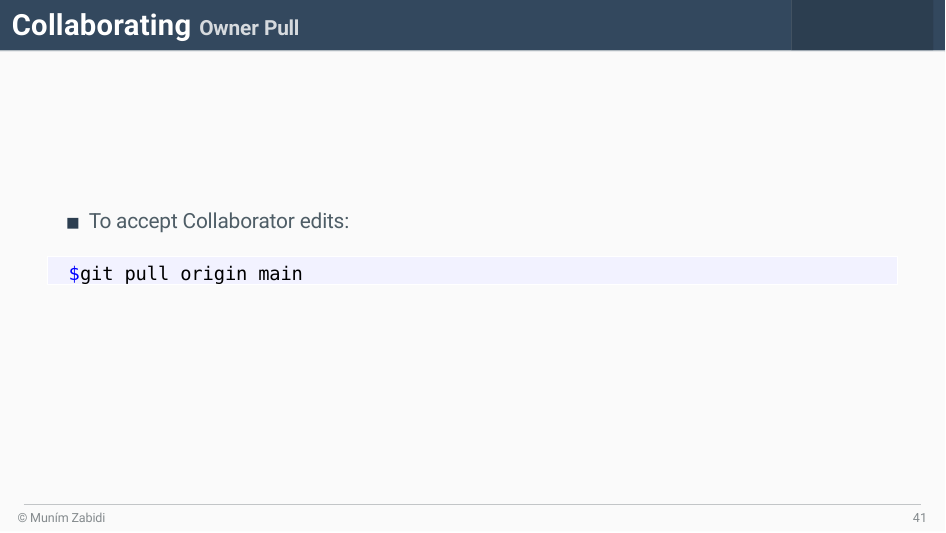

Collaborating Owner Pull
To accept Collaborator edits:

$git pull origin main

© Muním Zabidi
41